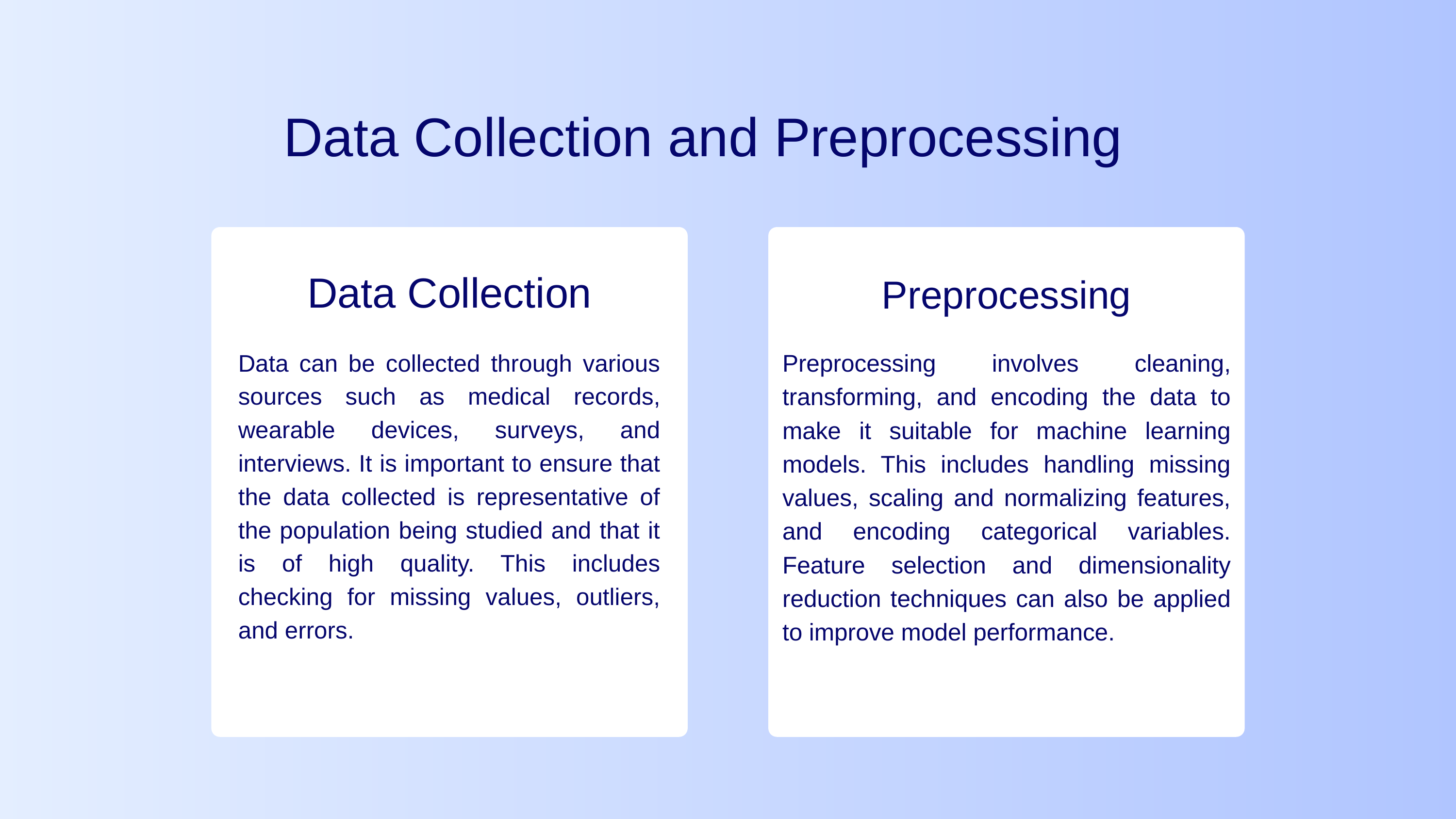

Data Collection and Preprocessing

Data Collection
Preprocessing
Data can be collected through various sources such as medical records, wearable devices, surveys, and interviews. It is important to ensure that the data collected is representative of the population being studied and that it is of high quality. This includes checking for missing values, outliers, and errors.
Preprocessing involves cleaning, transforming, and encoding the data to make it suitable for machine learning models. This includes handling missing values, scaling and normalizing features, and encoding categorical variables. Feature selection and dimensionality reduction techniques can also be applied to improve model performance.